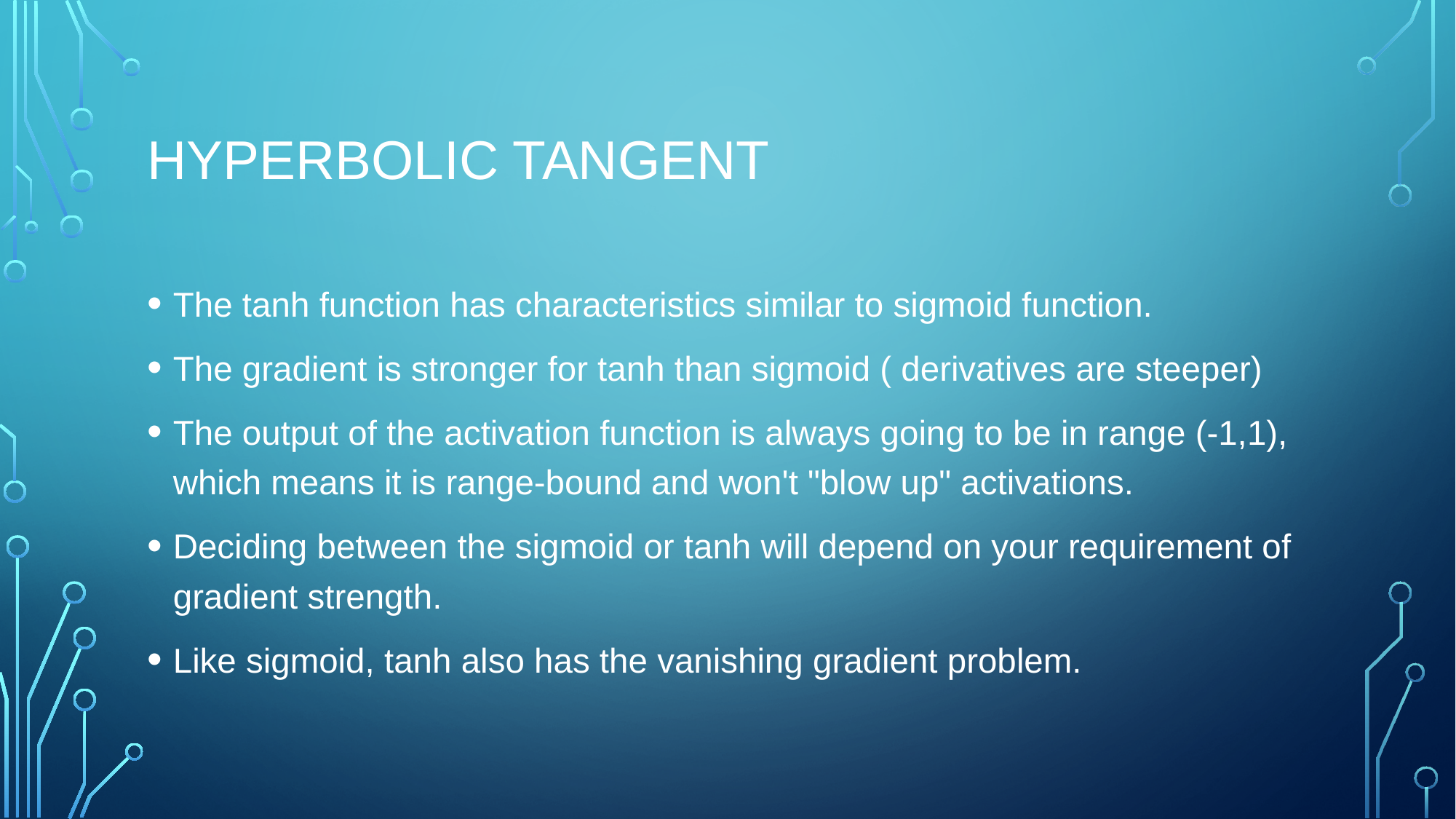

# Hyperbolic tangent
The tanh function has characteristics similar to sigmoid function.
The gradient is stronger for tanh than sigmoid ( derivatives are steeper)
The output of the activation function is always going to be in range (-1,1), which means it is range-bound and won't "blow up" activations.
Deciding between the sigmoid or tanh will depend on your requirement of gradient strength.
Like sigmoid, tanh also has the vanishing gradient problem.